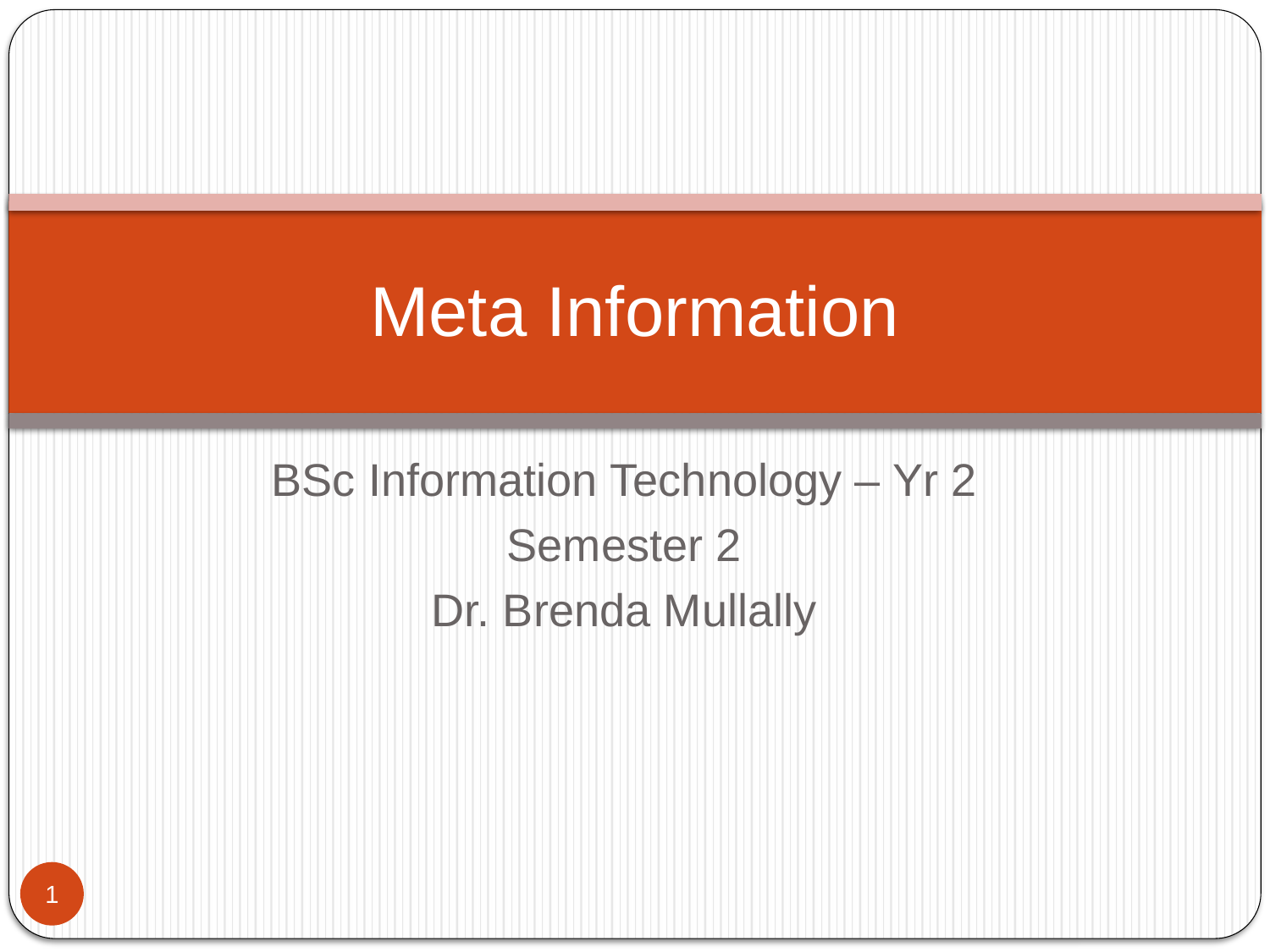

# Meta Information
BSc Information Technology – Yr 2
Semester 2
Dr. Brenda Mullally
1